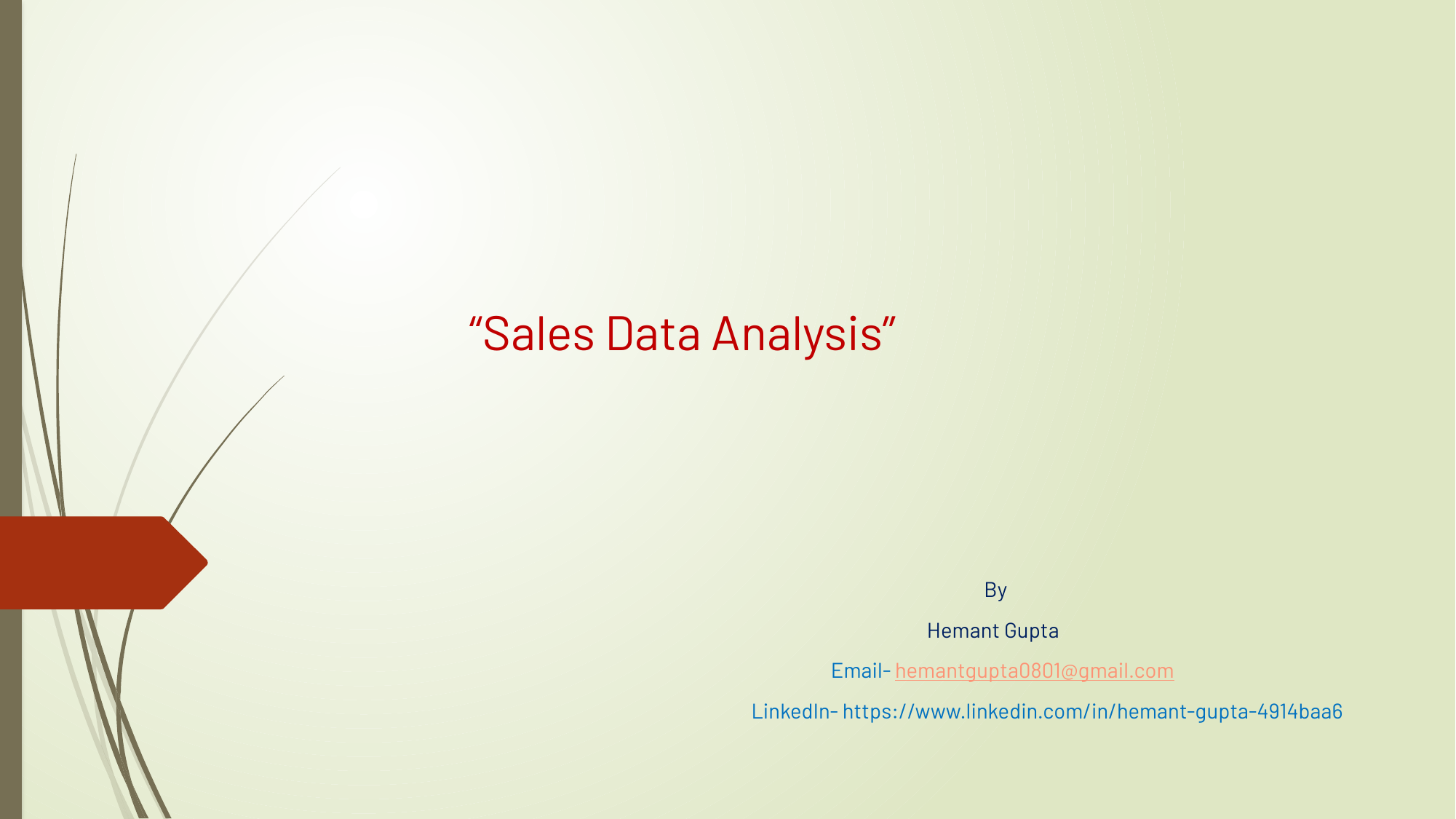

# “Sales Data Analysis”
                                        By
                                          Hemant Gupta
                   Email- hemantgupta0801@gmail.com
LinkedIn- https://www.linkedin.com/in/hemant-gupta-4914baa6